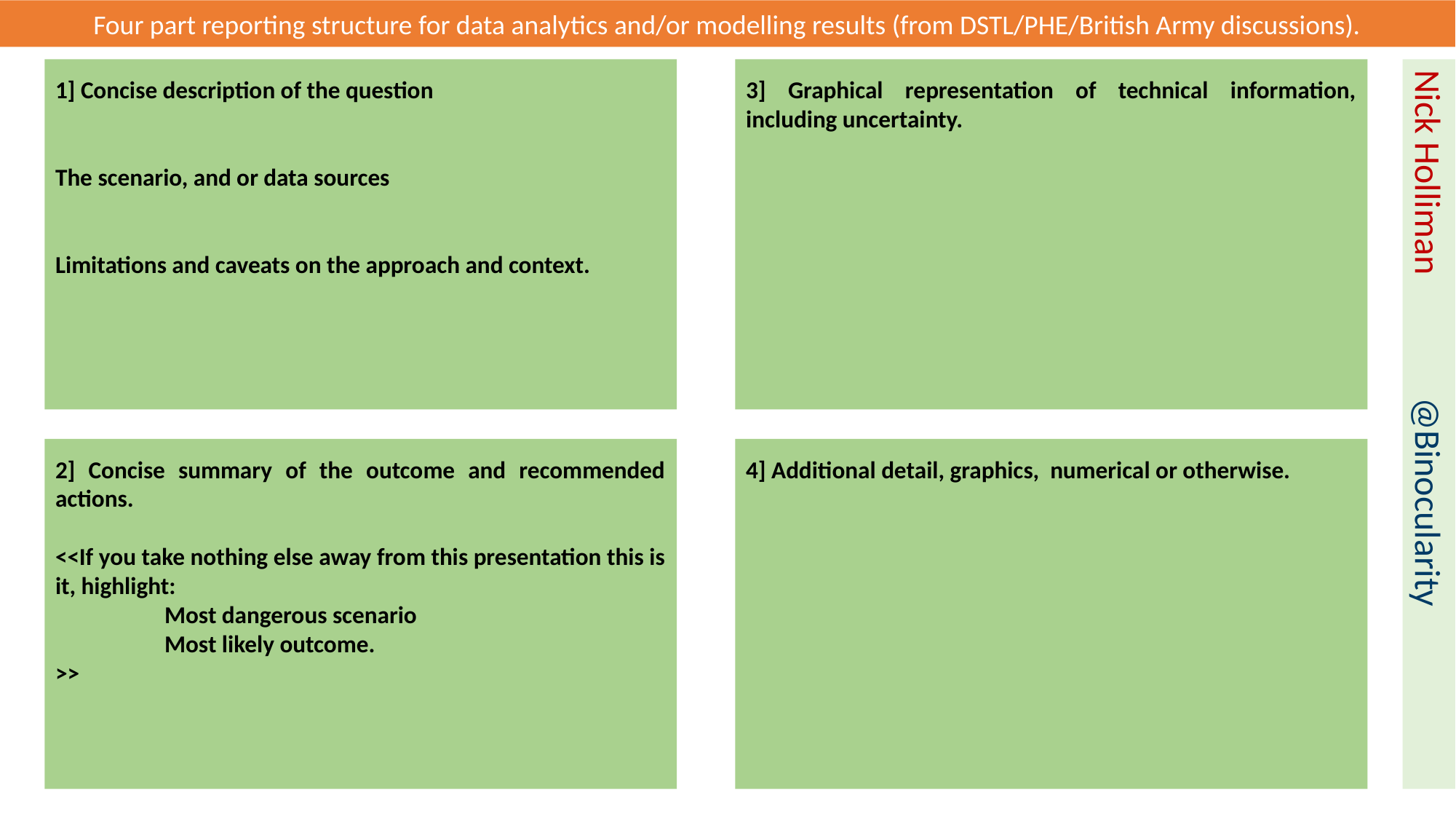

Four part reporting structure for data analytics and/or modelling results (from DSTL/PHE/British Army discussions).
1] Concise description of the question

The scenario, and or data sources

Limitations and caveats on the approach and context.

3] Graphical representation of technical information, including uncertainty.

Nick Holliman 		@Binocularity
2] Concise summary of the outcome and recommended actions.

<<If you take nothing else away from this presentation this is it, highlight:
	Most dangerous scenario
	Most likely outcome.
>>

4] Additional detail, graphics,  numerical or otherwise.